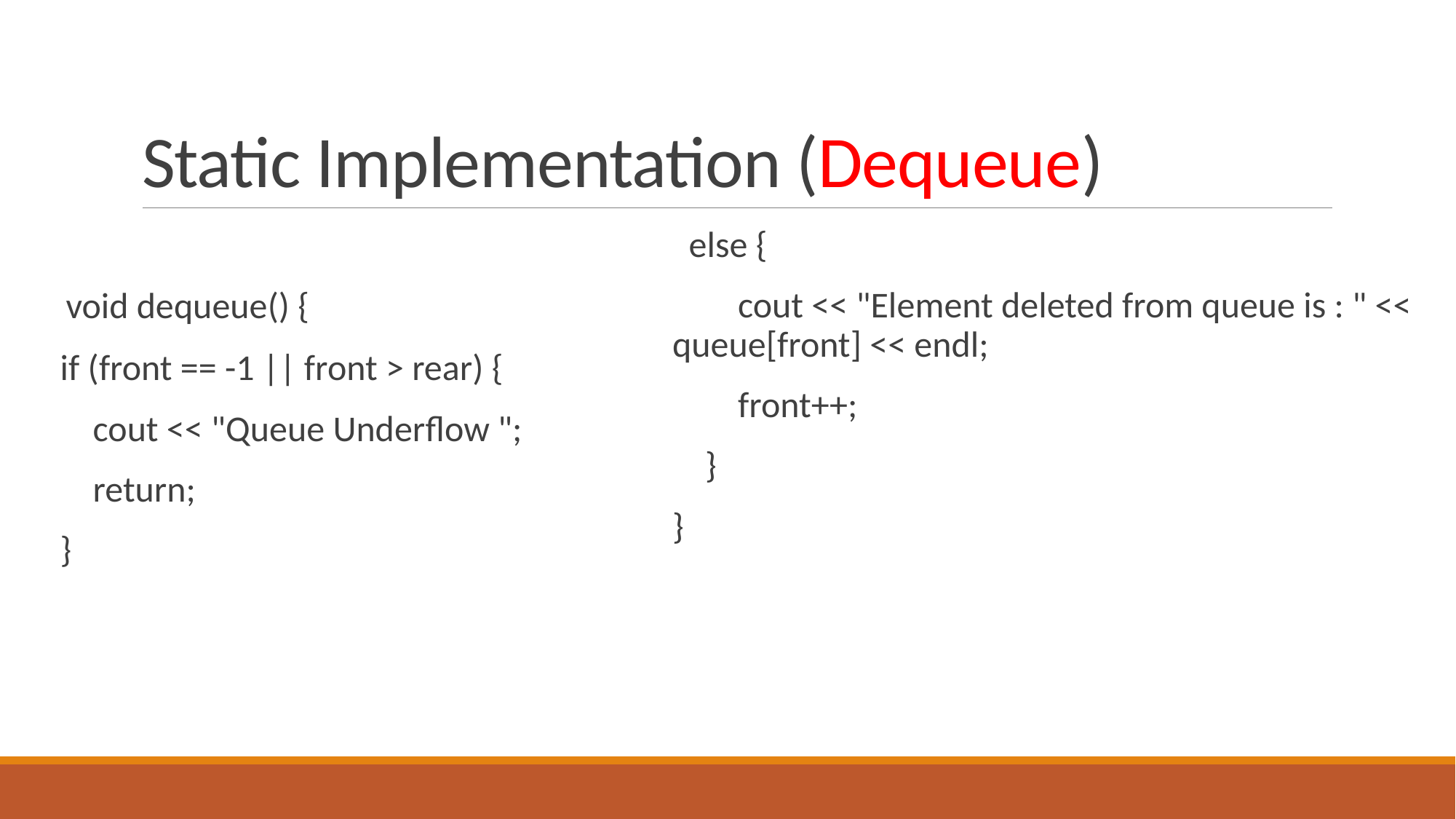

# Static Implementation (Dequeue)

    void dequeue() {
    if (front == -1 || front > rear) {
        cout << "Queue Underflow ";
        return;
    }
  else {
        cout << "Element deleted from queue is : " << queue[front] << endl;
        front++;
    }
}